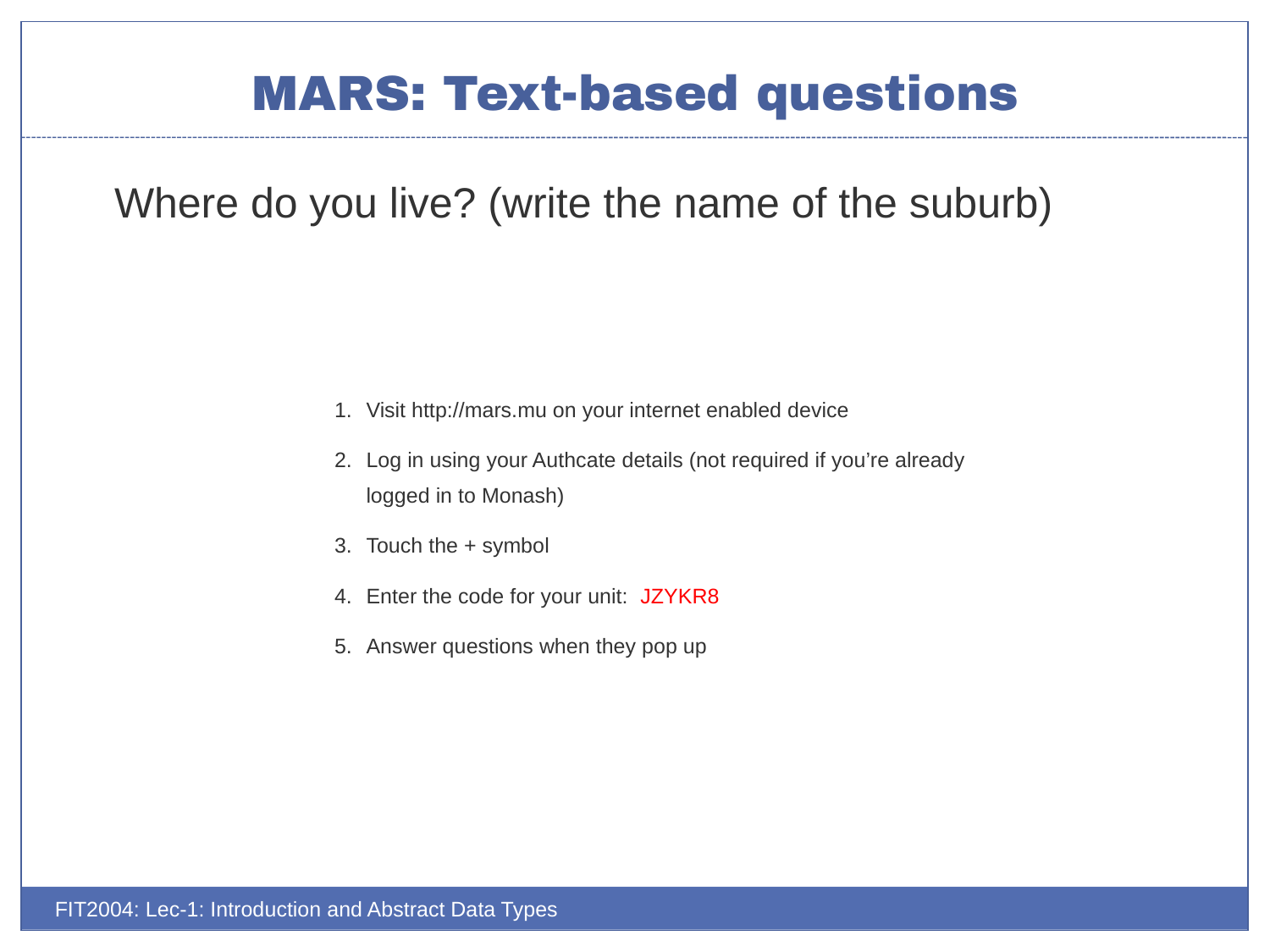

# MARS: Text-based questions
Where do you live? (write the name of the suburb)
Visit http://mars.mu on your internet enabled device
Log in using your Authcate details (not required if you’re already logged in to Monash)
Touch the + symbol
Enter the code for your unit:  JZYKR8
Answer questions when they pop up
FIT2004: Lec-1: Introduction and Abstract Data Types